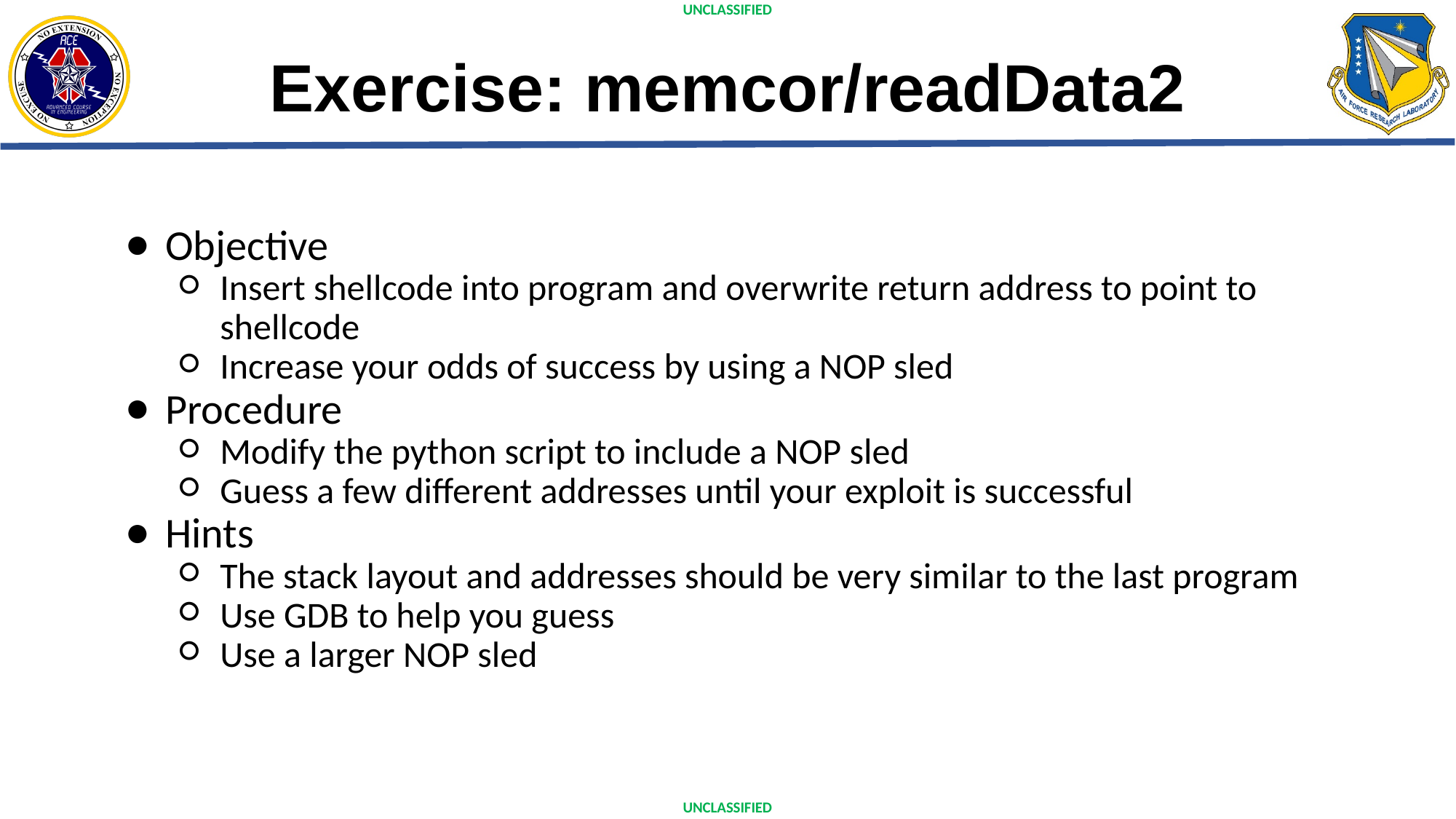

# Exercise: memcor/readData2
Objective
Insert shellcode into program and overwrite return address to point to shellcode
Increase your odds of success by using a NOP sled
Procedure
Modify the python script to include a NOP sled
Guess a few different addresses until your exploit is successful
Hints
The stack layout and addresses should be very similar to the last program
Use GDB to help you guess
Use a larger NOP sled